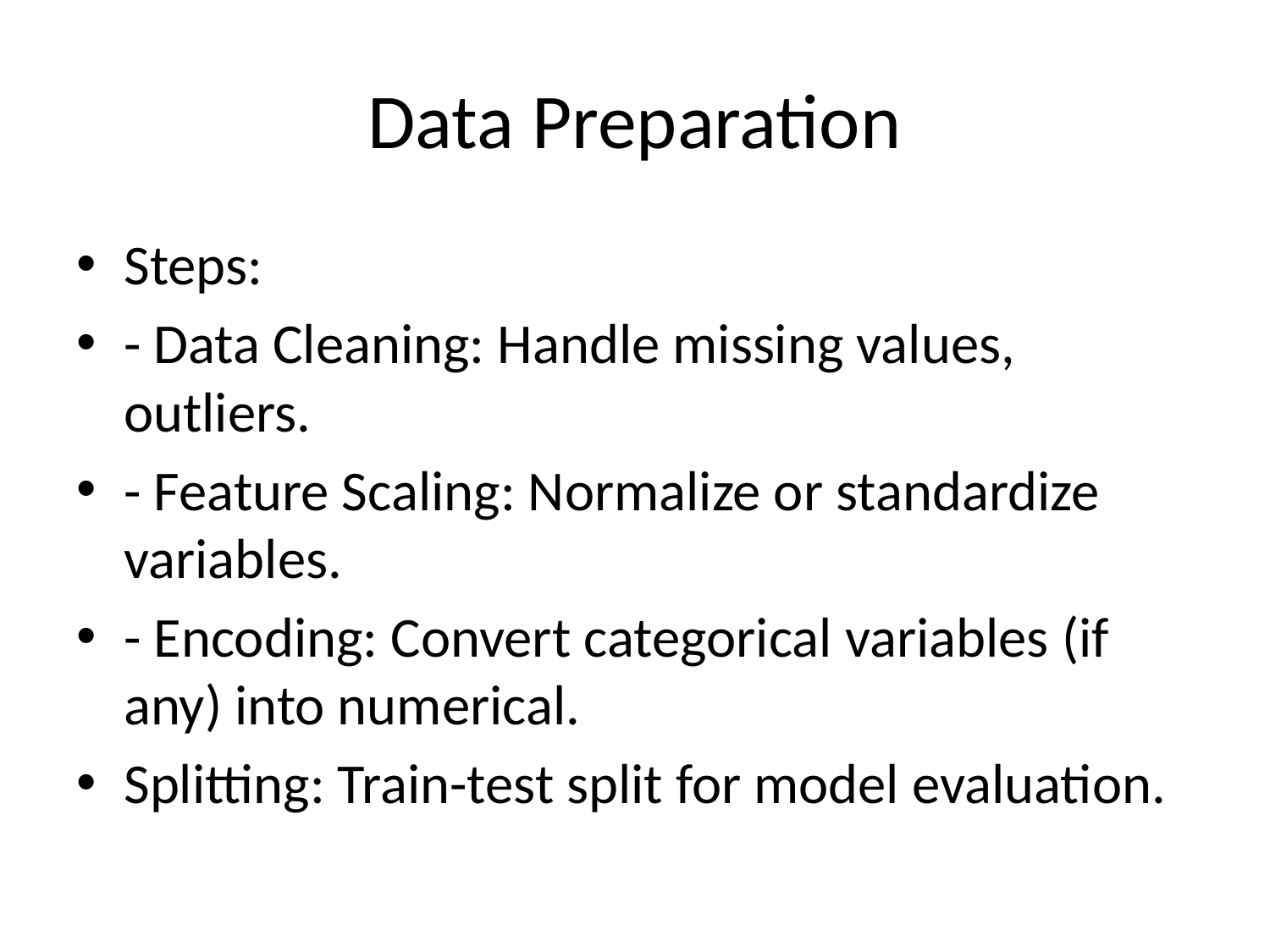

# Data Preparation
Steps:
- Data Cleaning: Handle missing values, outliers.
- Feature Scaling: Normalize or standardize variables.
- Encoding: Convert categorical variables (if any) into numerical.
Splitting: Train-test split for model evaluation.